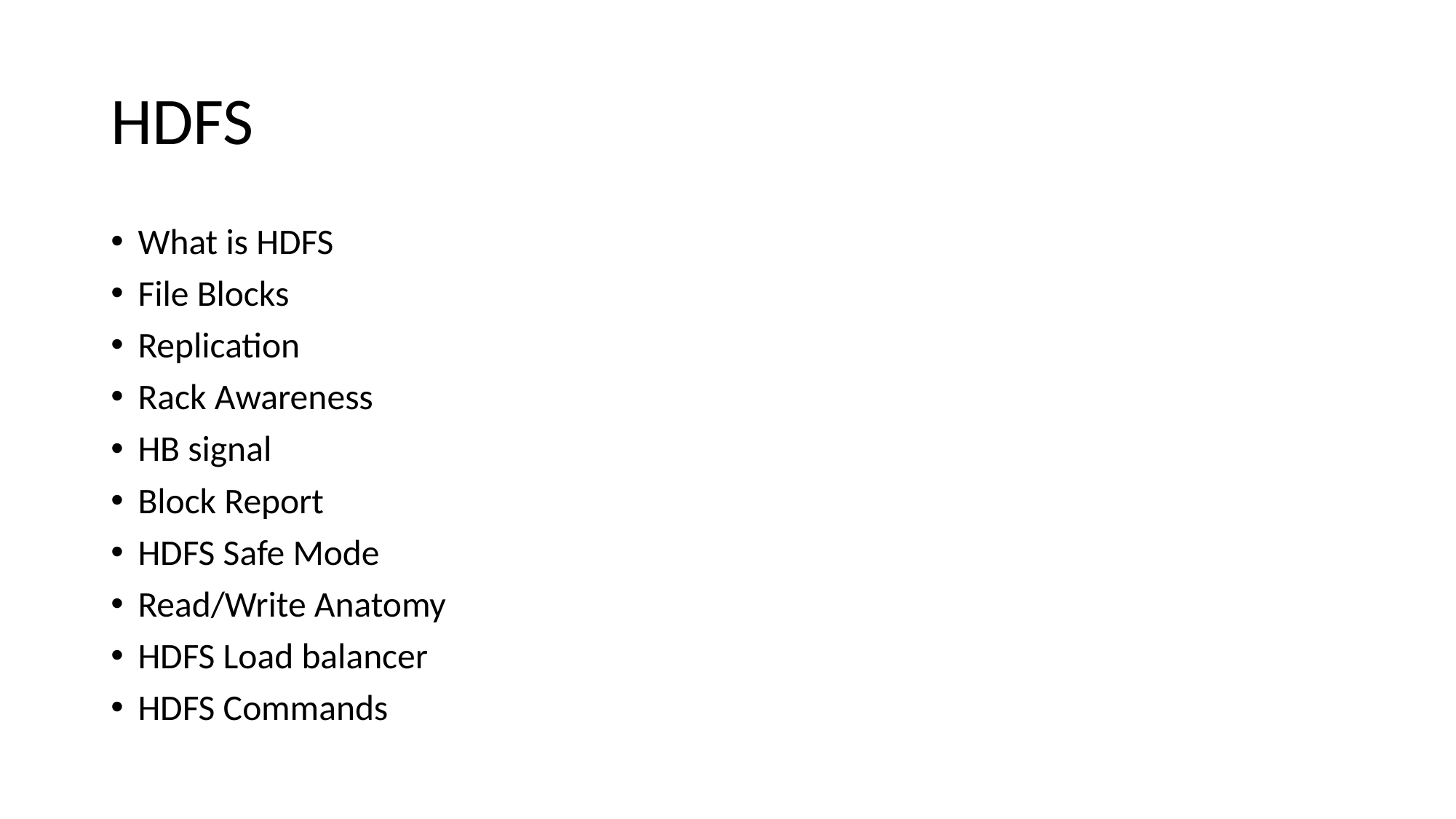

# HDFS
What is HDFS
File Blocks
Replication
Rack Awareness
HB signal
Block Report
HDFS Safe Mode
Read/Write Anatomy
HDFS Load balancer
HDFS Commands